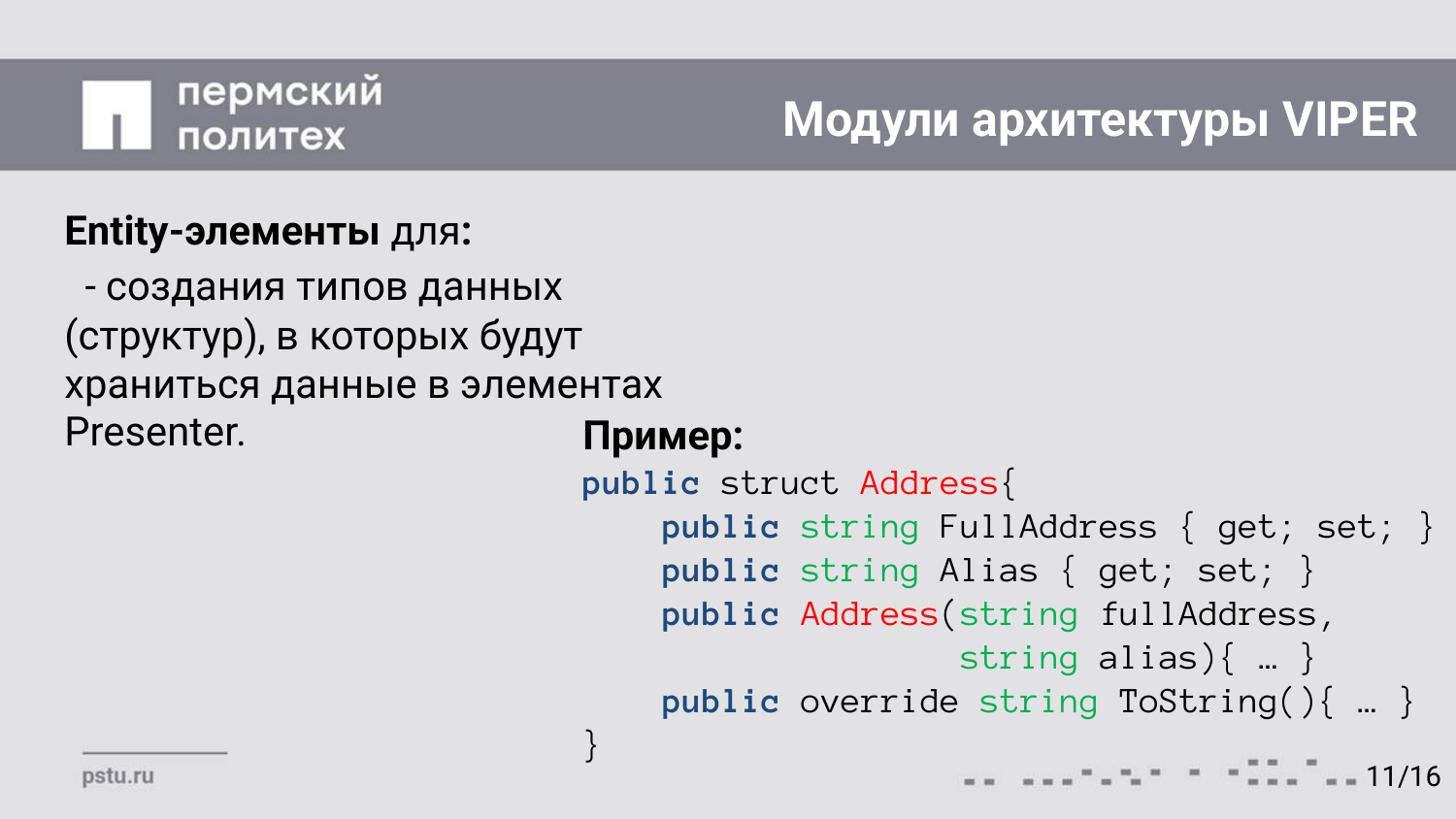

# Модули архитектуры VIPER
Entity-элементы для:
  - создания типов данных (структур), в которых будут храниться данные в элементах Presenter.

Пример:
public struct Address{
    public string FullAddress { get; set; }
    public string Alias { get; set; }
    public Address(string fullAddress,
                   string alias){ … }
    public override string ToString(){ … }
}
11/16